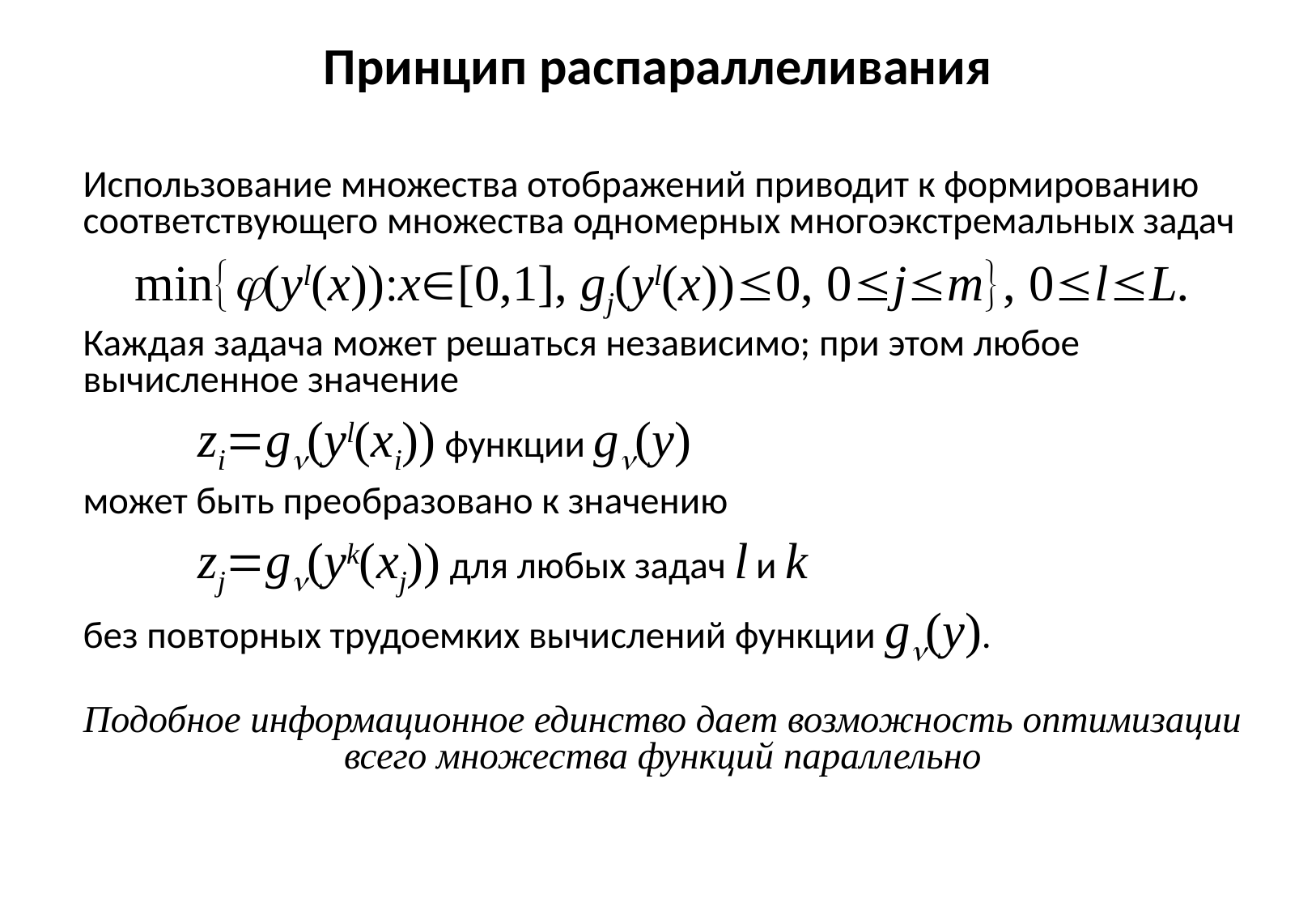

# Принцип распараллеливания
Использование множества отображений приводит к формированию соответствующего множества одномерных многоэкстремальных задач

min{ϕ(yl(x)):x∈[0,1], gj(yl(x))≤0, 0≤j≤m}, 0≤l≤L.

Каждая задача может решаться независимо; при этом любое вычисленное значение
         zi=gν(yl(xi)) функции gν(y)
может быть преобразовано к значению
         zj=gν(yk(xj)) для любых задач l и k
без повторных трудоемких вычислений функции gν(y).

Подобное информационное единство дает возможность оптимизации всего множества функций параллельно